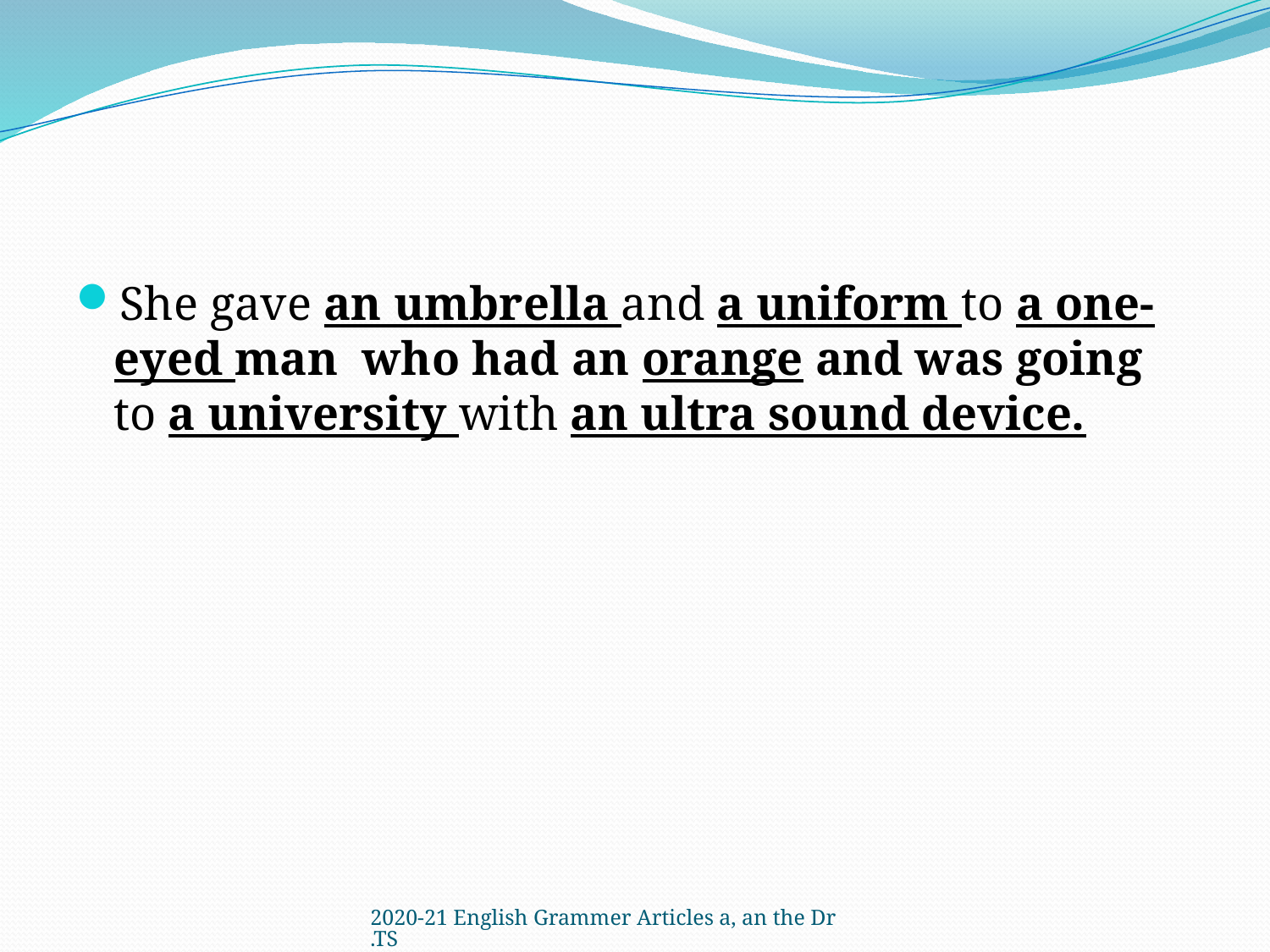

#
She gave an umbrella and a uniform to a one-eyed man  who had an orange and was going to a university with an ultra sound device.
2020-21 English Grammer Articles a, an the Dr.TS